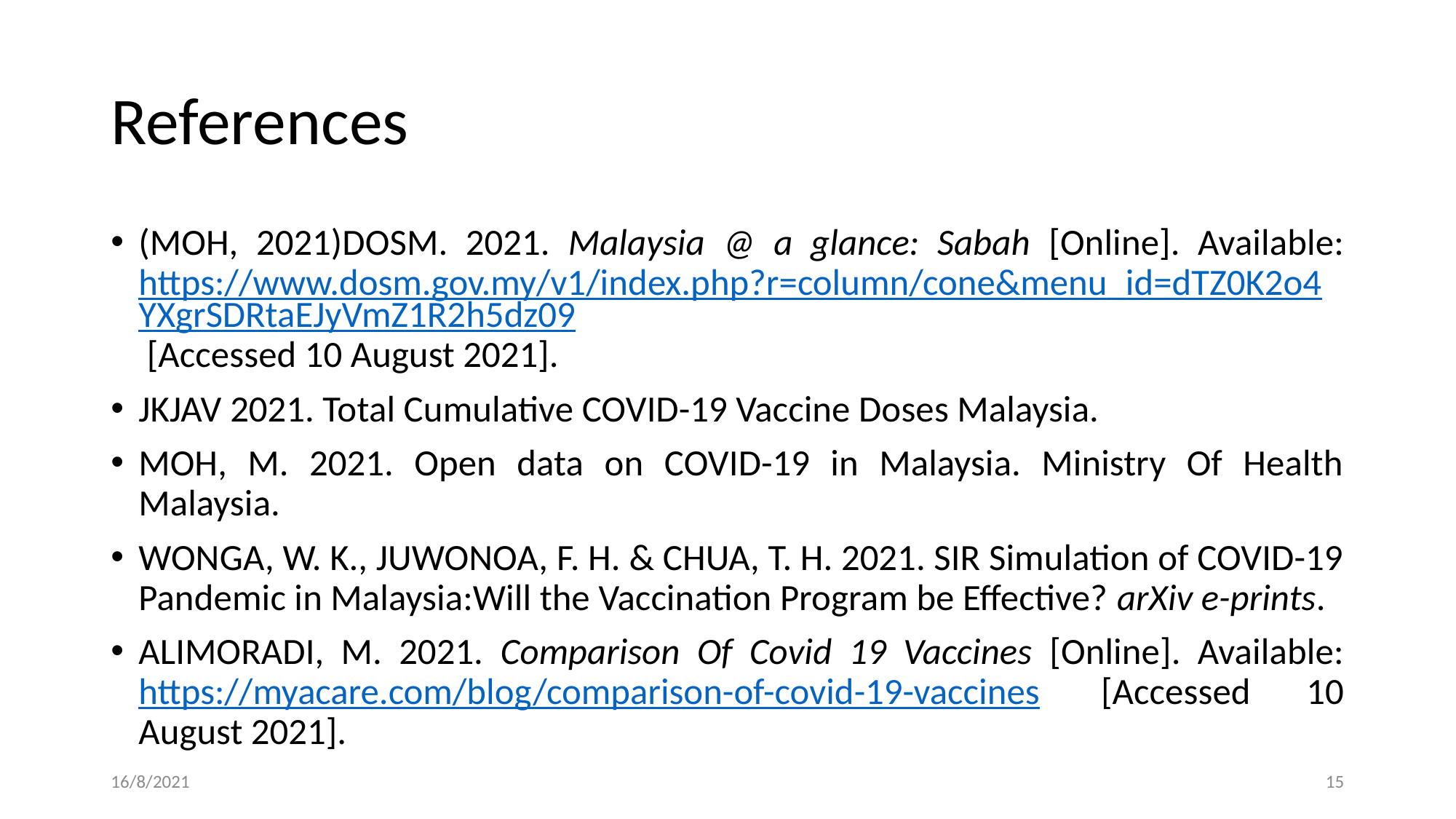

# References
(MOH, 2021)DOSM. 2021. Malaysia @ a glance: Sabah [Online]. Available: https://www.dosm.gov.my/v1/index.php?r=column/cone&menu_id=dTZ0K2o4YXgrSDRtaEJyVmZ1R2h5dz09 [Accessed 10 August 2021].
JKJAV 2021. Total Cumulative COVID-19 Vaccine Doses Malaysia.
MOH, M. 2021. Open data on COVID-19 in Malaysia. Ministry Of Health Malaysia.
WONGA, W. K., JUWONOA, F. H. & CHUA, T. H. 2021. SIR Simulation of COVID-19 Pandemic in Malaysia:Will the Vaccination Program be Effective? arXiv e-prints.
ALIMORADI, M. 2021. Comparison Of Covid 19 Vaccines [Online]. Available: https://myacare.com/blog/comparison-of-covid-19-vaccines [Accessed 10 August 2021].

16/8/2021
15